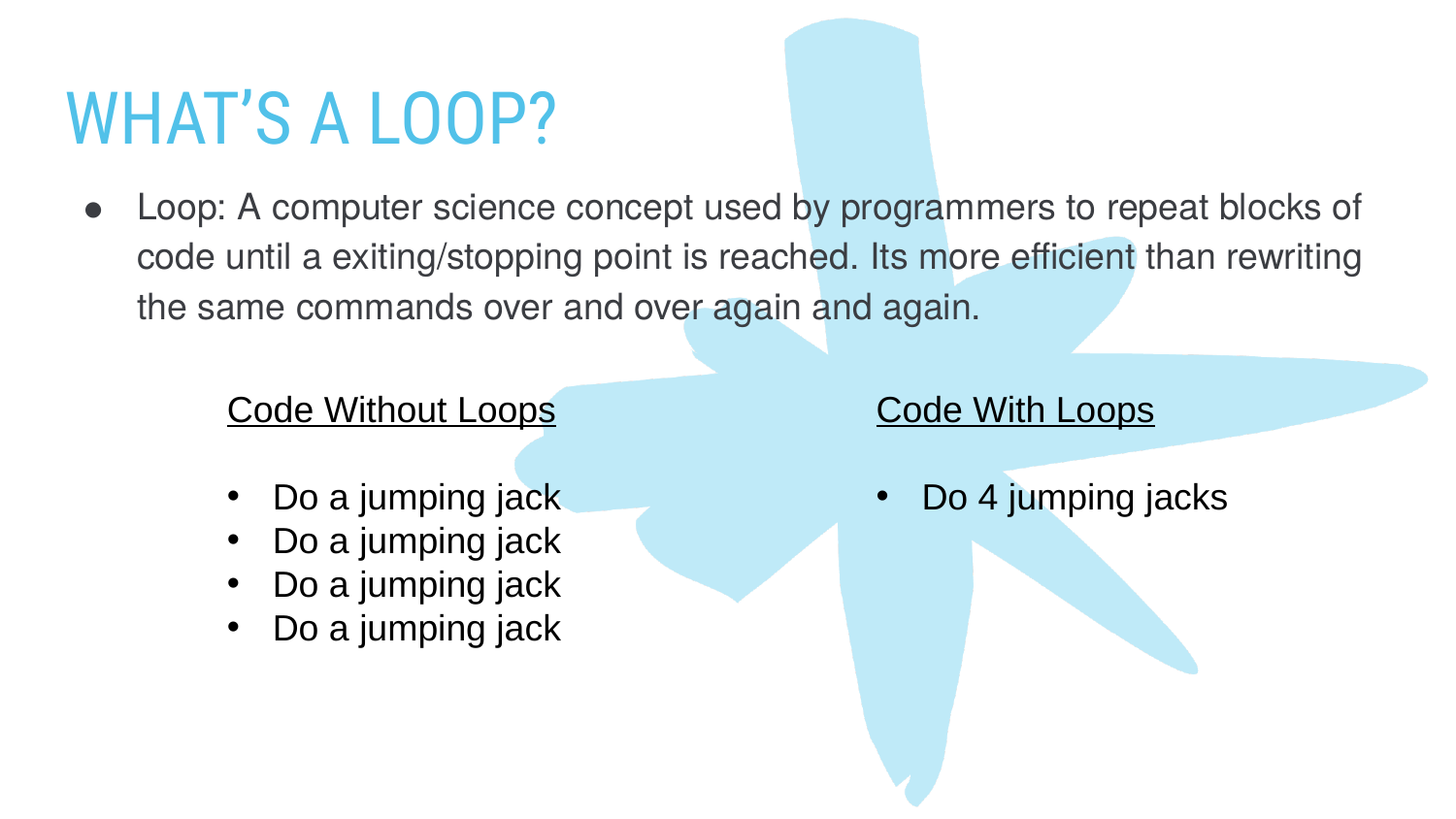

# WHAT’S A LOOP?
Loop: A computer science concept used by programmers to repeat blocks of code until a exiting/stopping point is reached. Its more efficient than rewriting the same commands over and over again and again.

Code Without Loops

Do a jumping jack
Do a jumping jack
Do a jumping jack
Do a jumping jack
Code With Loops

Do 4 jumping jacks